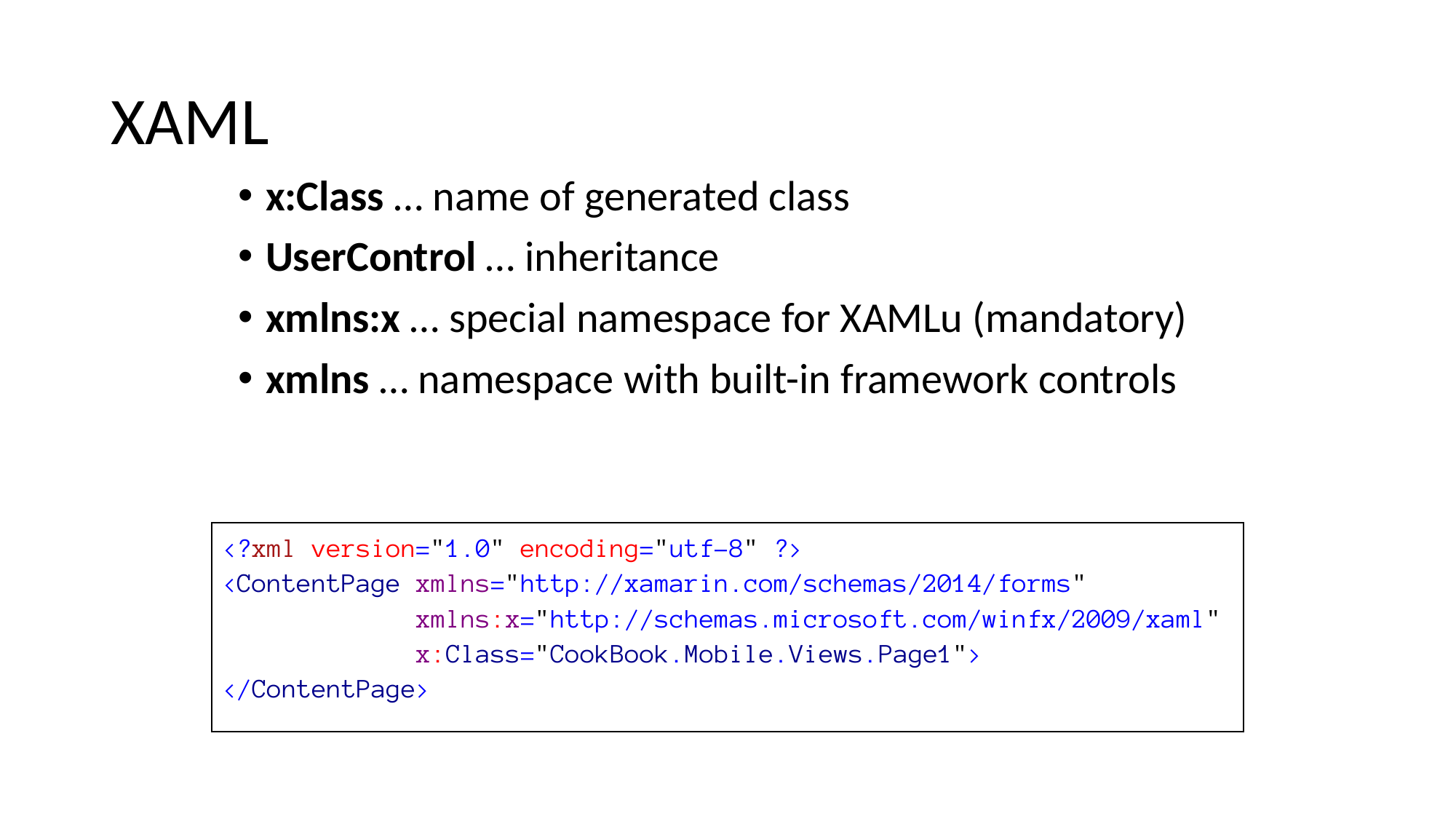

# XAML
x:Class … name of generated class
UserControl … inheritance
xmlns:x … special namespace for XAMLu (mandatory)
xmlns … namespace with built-in framework controls
<?xml version="1.0" encoding="utf-8" ?>
<ContentPage xmlns="http://xamarin.com/schemas/2014/forms"
             xmlns:x="http://schemas.microsoft.com/winfx/2009/xaml"
             x:Class="CookBook.Mobile.Views.Page1">
</ContentPage>